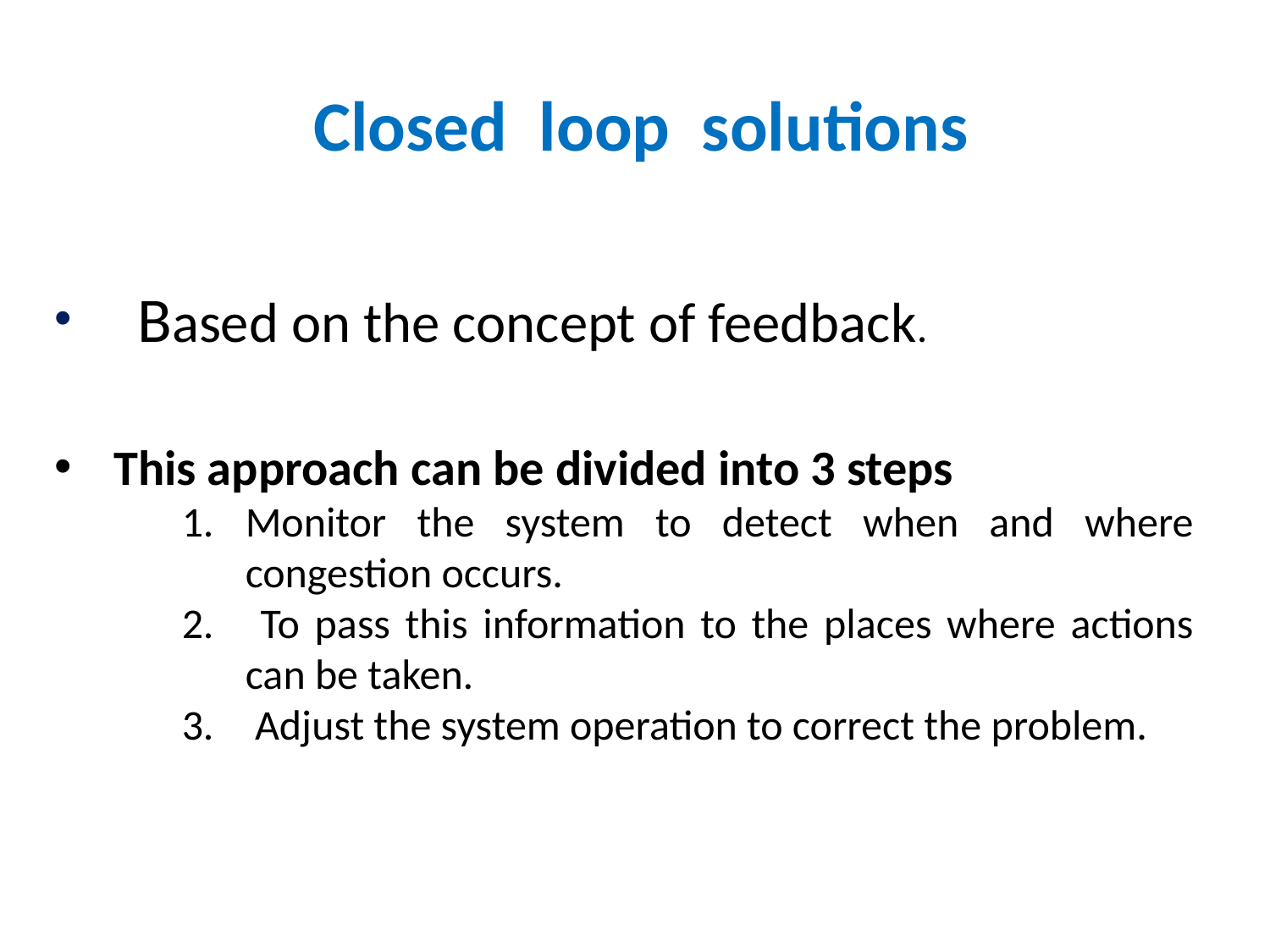

Closed  loop  solutions

 Based on the concept of feedback.

 This approach can be divided into 3 steps
Monitor the system to detect when and where congestion occurs.
 To pass this information to the places where actions can be taken.
 Adjust the system operation to correct the problem.